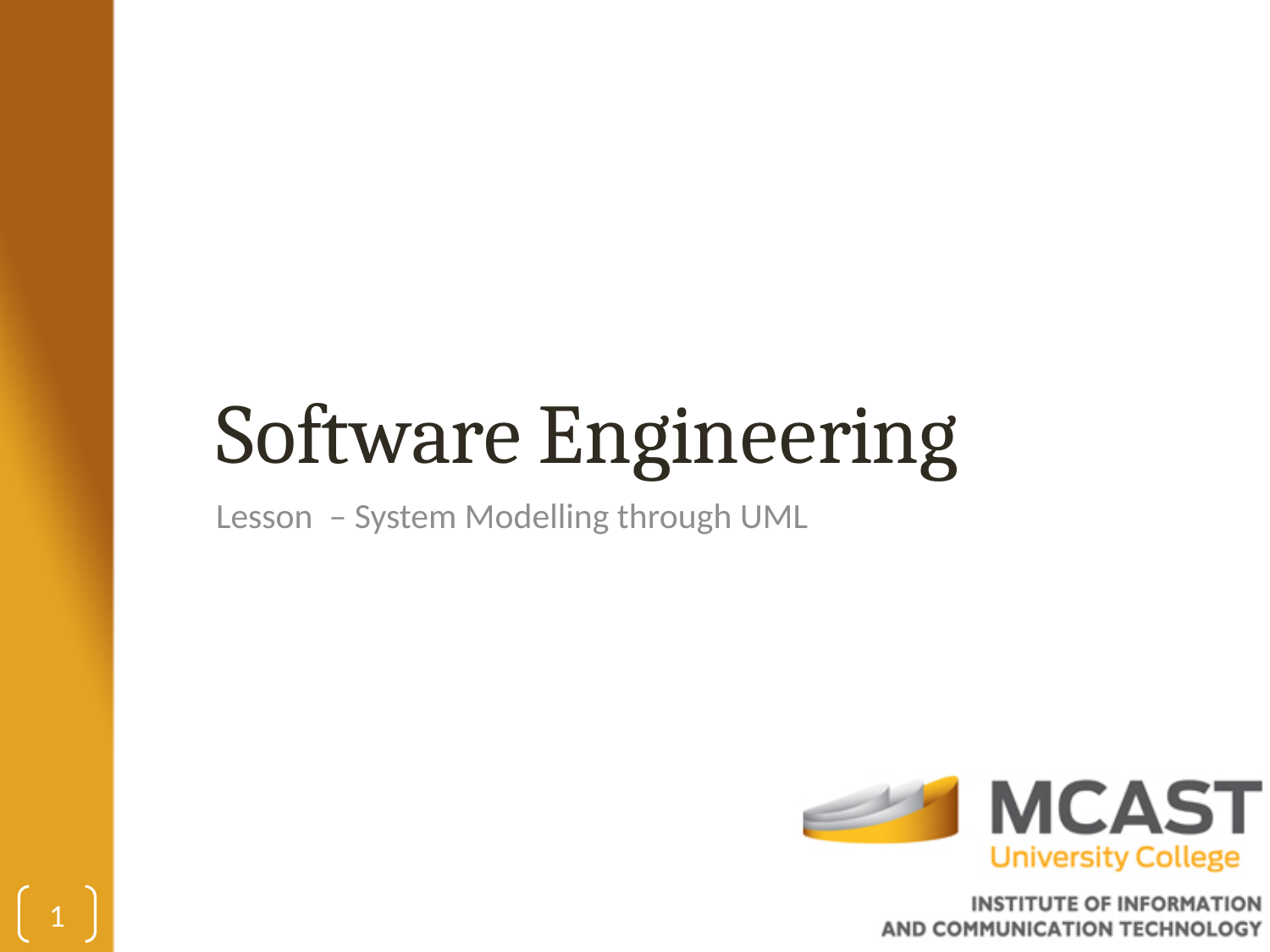

# Software Engineering
Lesson  – System Modelling through UML
1